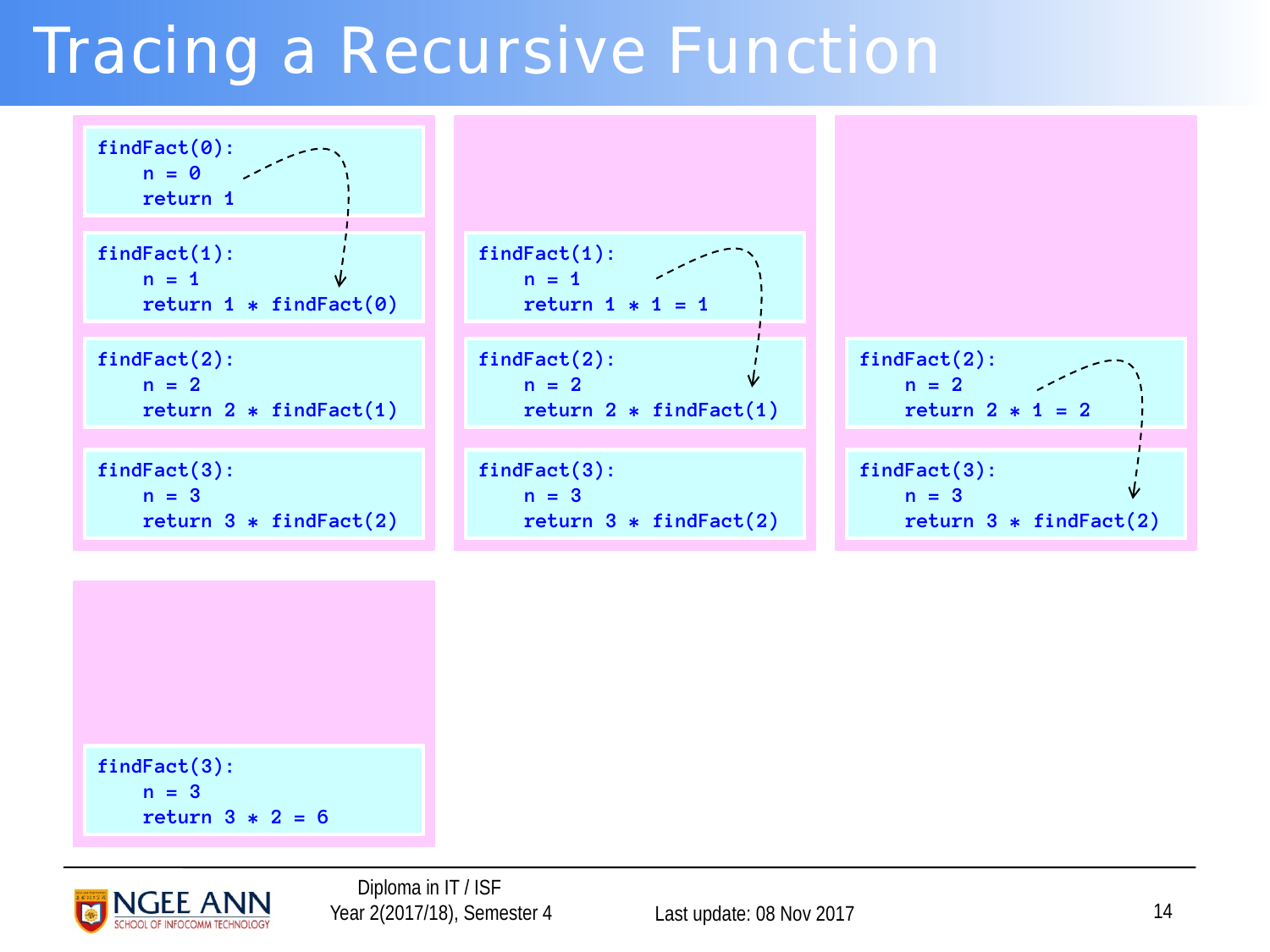

# Tracing a Recursive Function

findFact(0):
    n = 0
    return 1

findFact(1):
    n = 1
    return 1 * findFact(0)
findFact(1):
    n = 1
    return 1 * 1 = 1

findFact(2):
    n = 2
    return 2 * findFact(1)
findFact(2):
    n = 2
    return 2 * findFact(1)
findFact(2):
    n = 2
    return 2 * 1 = 2

findFact(3):
    n = 3
    return 3 * findFact(2)
findFact(3):
    n = 3
    return 3 * findFact(2)
findFact(3):
    n = 3
    return 3 * findFact(2)

findFact(3):
    n = 3
    return 3 * 2 = 6